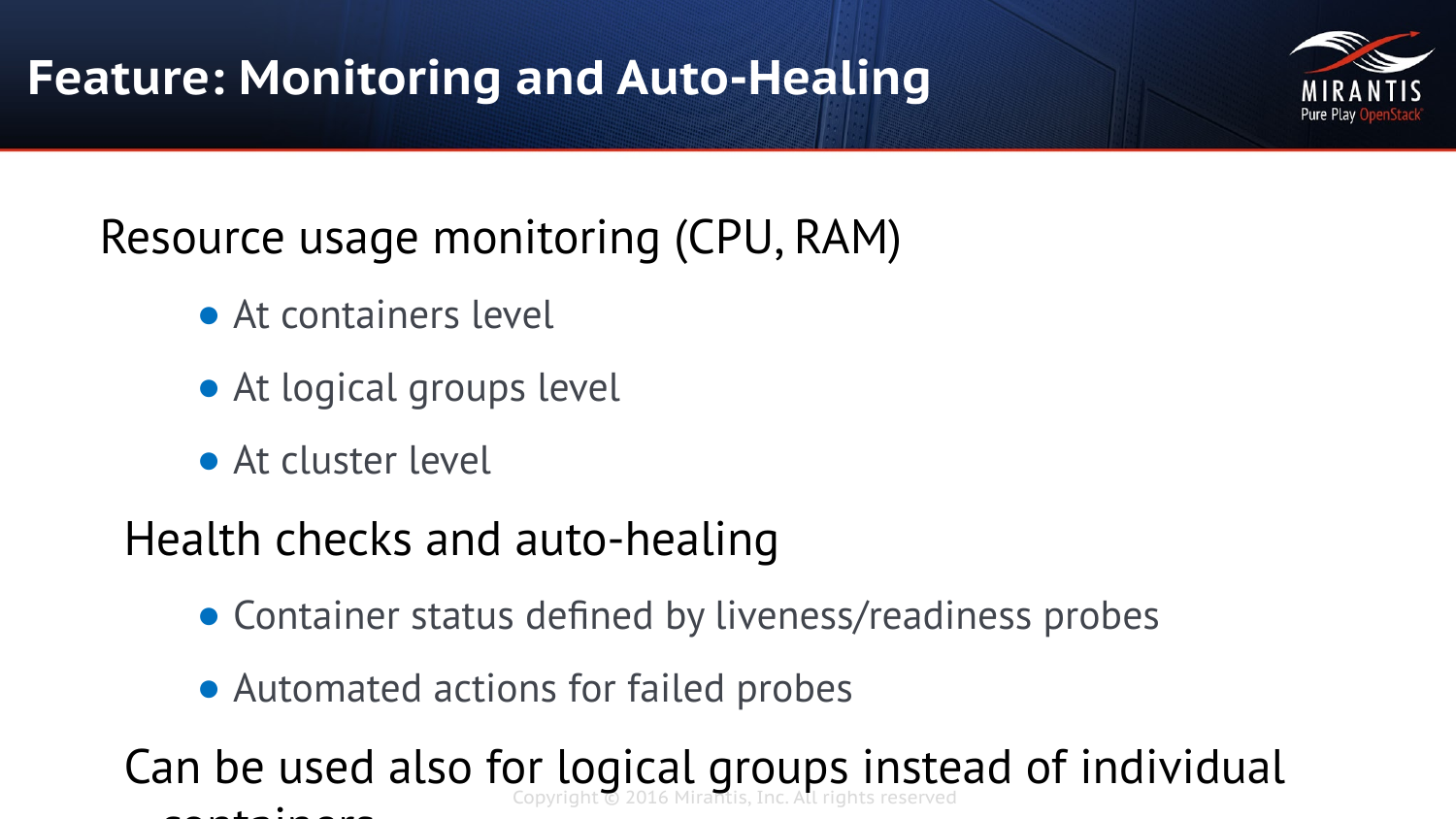

# Feature: Monitoring and Auto-Healing
Resource usage monitoring (CPU, RAM)
At containers level
At logical groups level
At cluster level
Health checks and auto-healing
Container status defined by liveness/readiness probes
Automated actions for failed probes
Can be used also for logical groups instead of individual containers